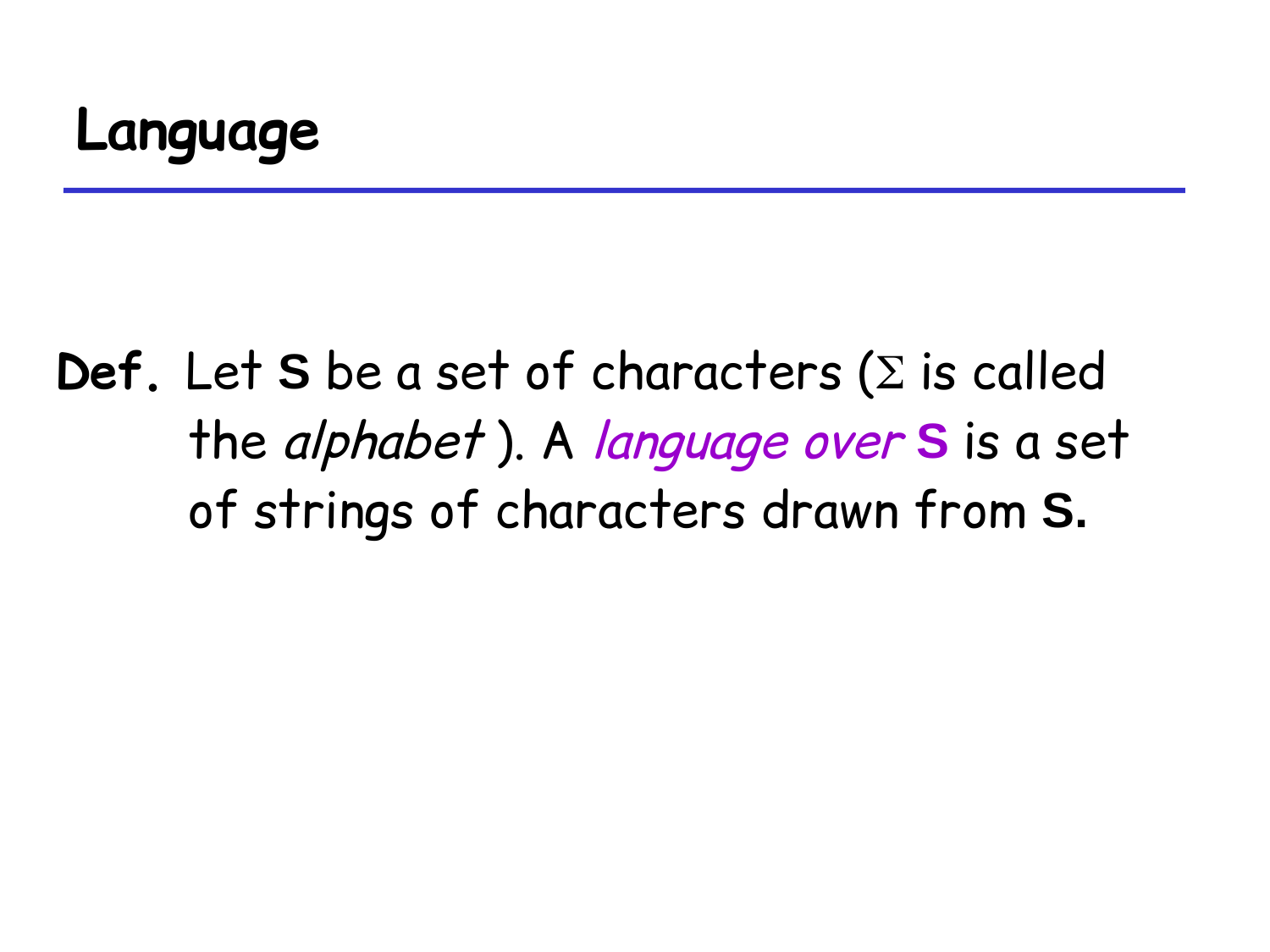

# Language

Def. Let S be a set of characters (Σ is called
         the alphabet ). A language over S is a set
         of strings of characters drawn from S.

13